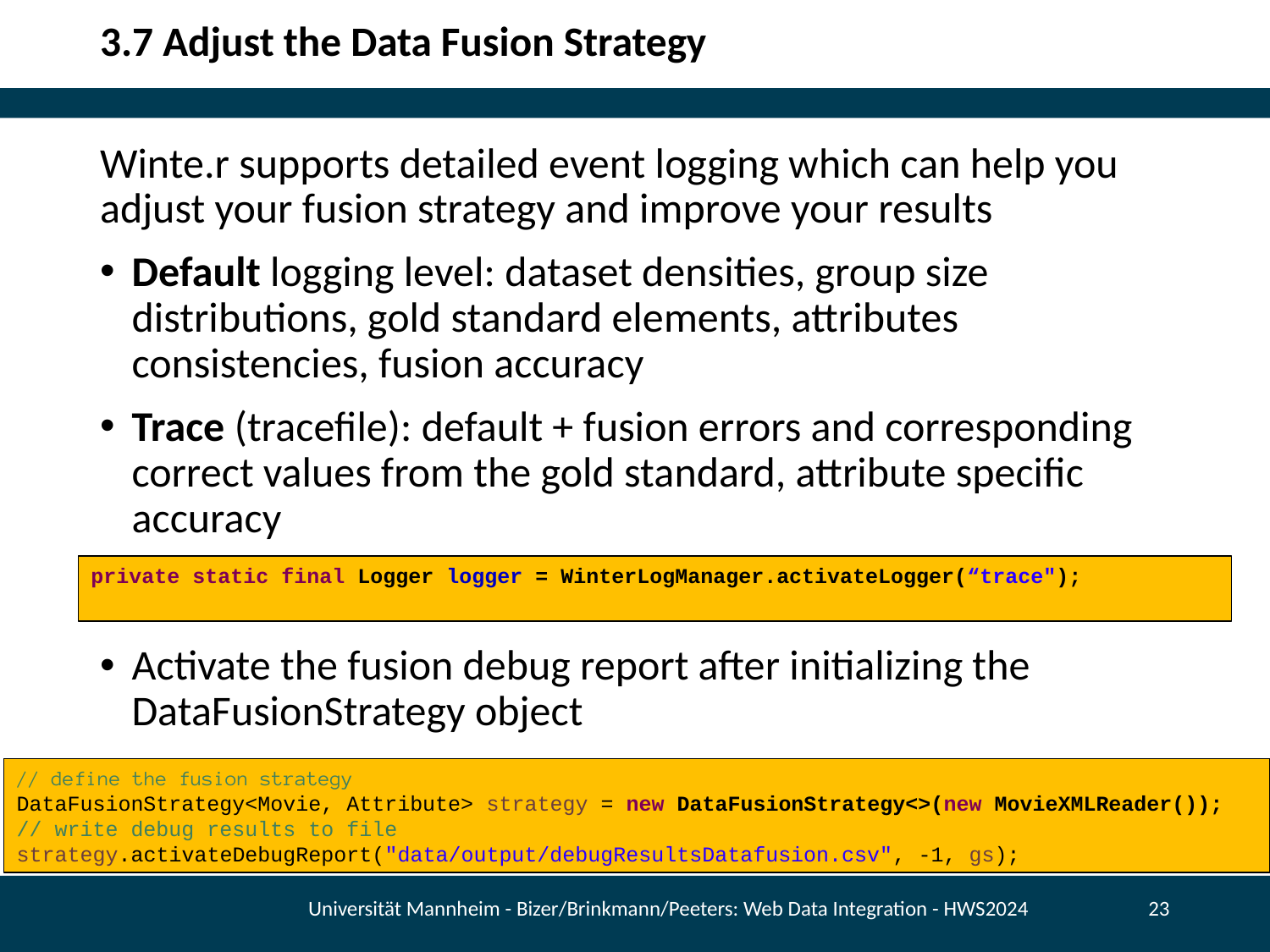

# 3.7 Adjust the Data Fusion Strategy
Winte.r supports detailed event logging which can help you adjust your fusion strategy and improve your results
Default logging level: dataset densities, group size distributions, gold standard elements, attributes consistencies, fusion accuracy
Trace (tracefile): default + fusion errors and corresponding correct values from the gold standard, attribute specific accuracy

Activate the fusion debug report after initializing the DataFusionStrategy object
private static final Logger logger = WinterLogManager.activateLogger(“trace");

// define the fusion strategy
DataFusionStrategy<Movie, Attribute> strategy = new DataFusionStrategy<>(new MovieXMLReader());
// write debug results to file
strategy.activateDebugReport("data/output/debugResultsDatafusion.csv", -1, gs);
Universität Mannheim - Bizer/Brinkmann/Peeters: Web Data Integration - HWS2024
23